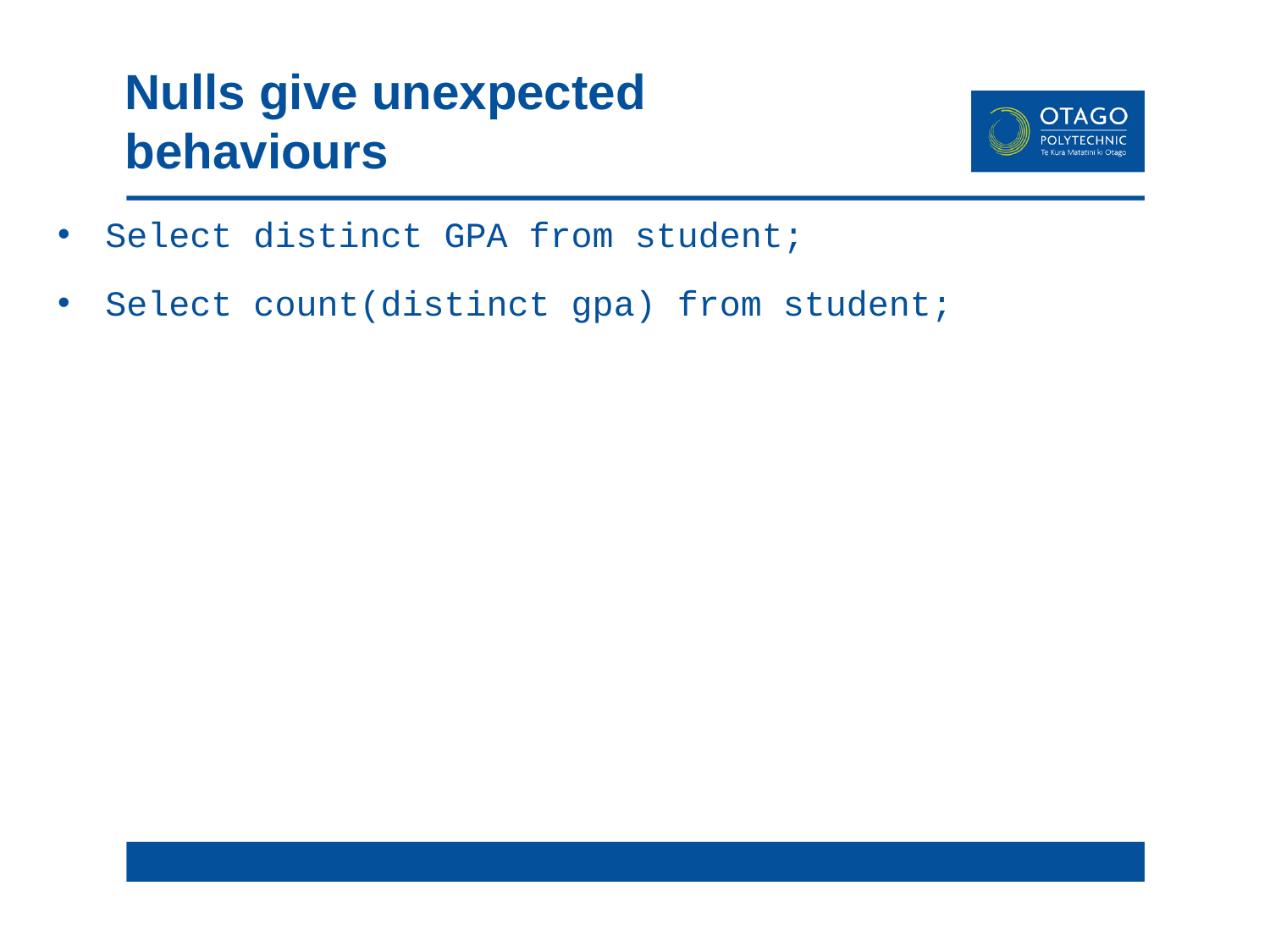

# Nulls give unexpected behaviours
Select distinct GPA from student;
Select count(distinct gpa) from student;